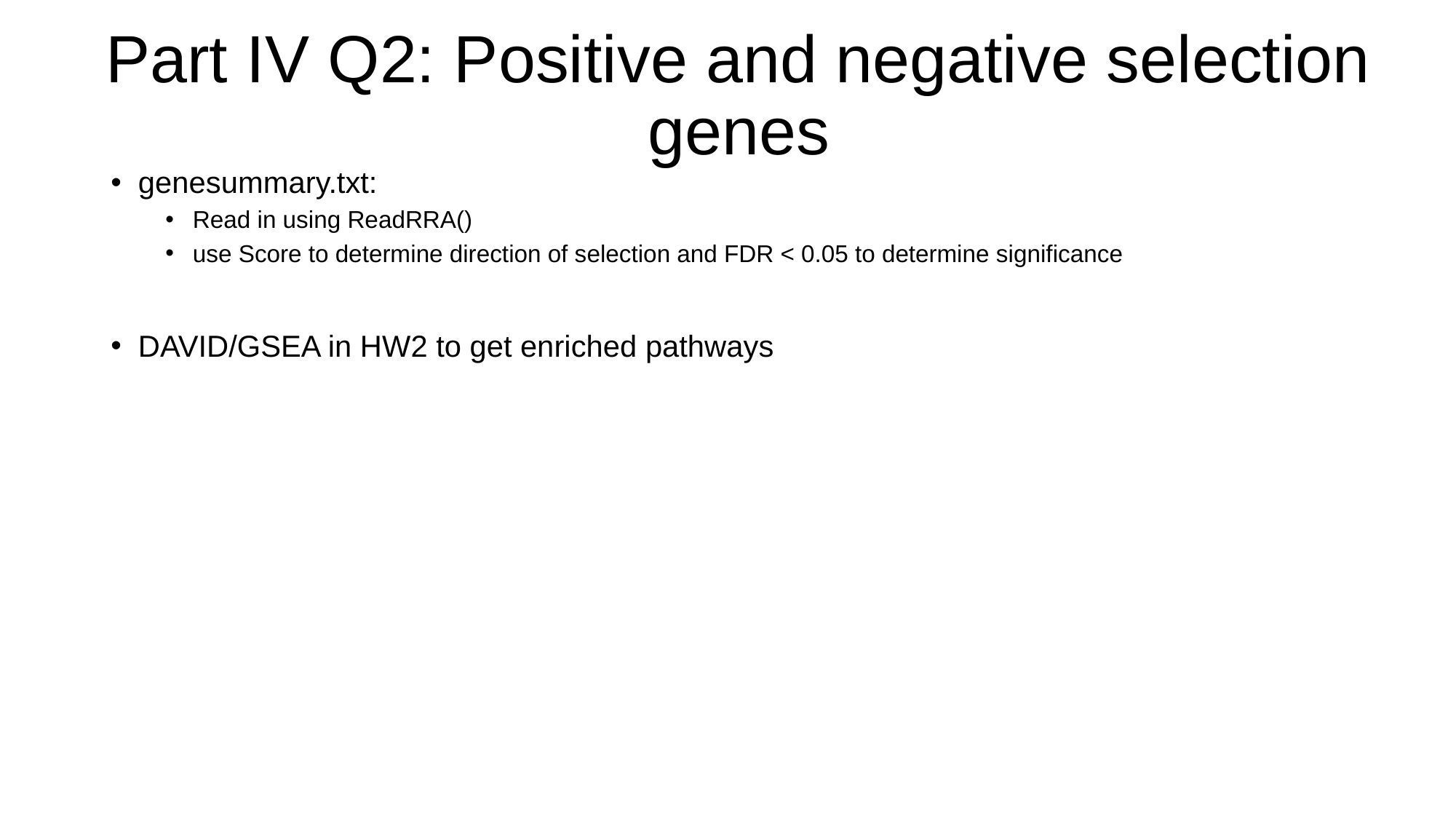

# Part IV Q2: Positive and negative selection genes
genesummary.txt:
Read in using ReadRRA()
use Score to determine direction of selection and FDR < 0.05 to determine significance

DAVID/GSEA in HW2 to get enriched pathways